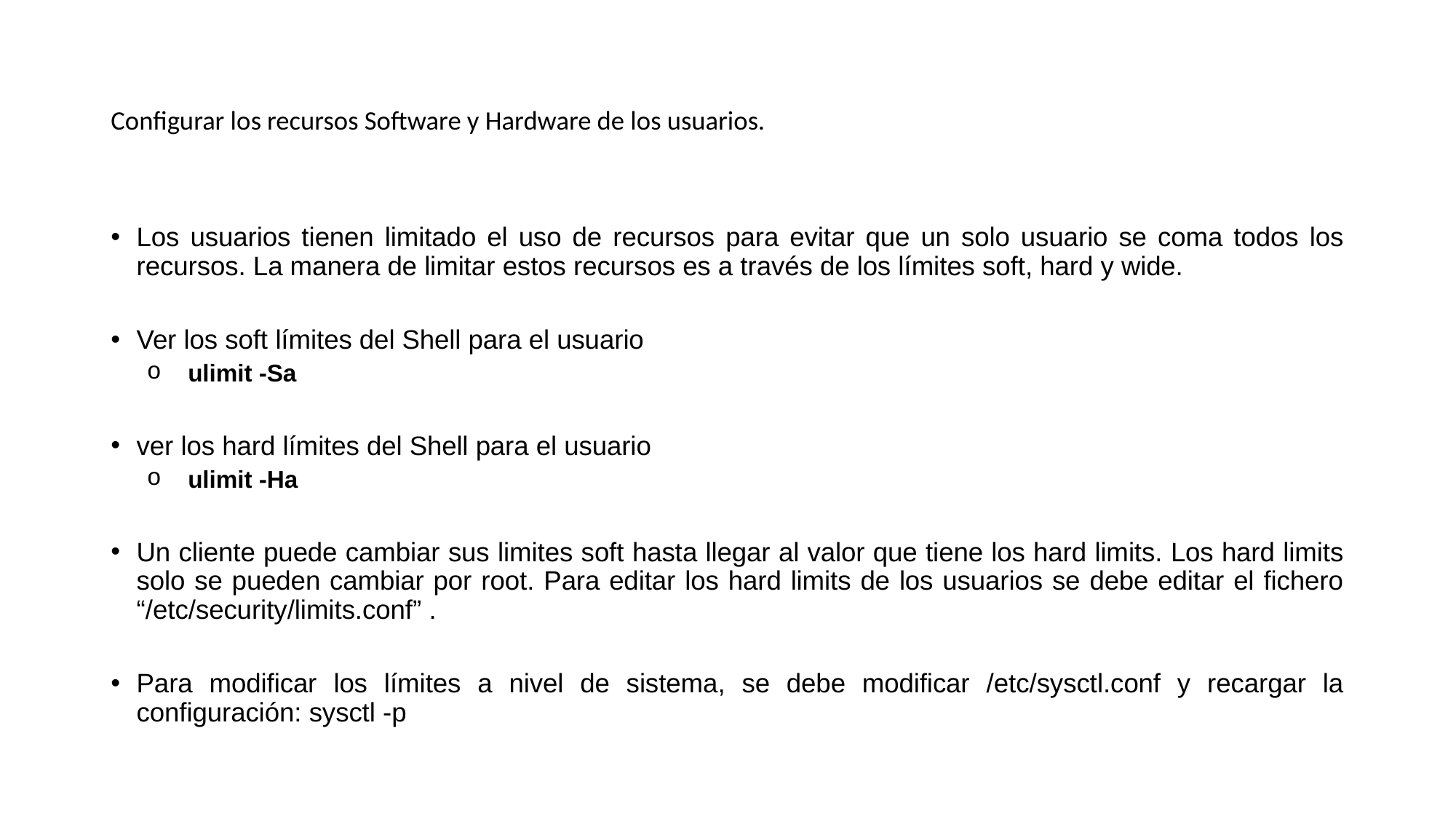

# Configurar los recursos Software y Hardware de los usuarios.
Los usuarios tienen limitado el uso de recursos para evitar que un solo usuario se coma todos los recursos. La manera de limitar estos recursos es a través de los límites soft, hard y wide.

Ver los soft límites del Shell para el usuario
ulimit -Sa

ver los hard límites del Shell para el usuario
ulimit -Ha

Un cliente puede cambiar sus limites soft hasta llegar al valor que tiene los hard limits. Los hard limits solo se pueden cambiar por root. Para editar los hard limits de los usuarios se debe editar el fichero “/etc/security/limits.conf” .

Para modificar los límites a nivel de sistema, se debe modificar /etc/sysctl.conf y recargar la configuración: sysctl -p